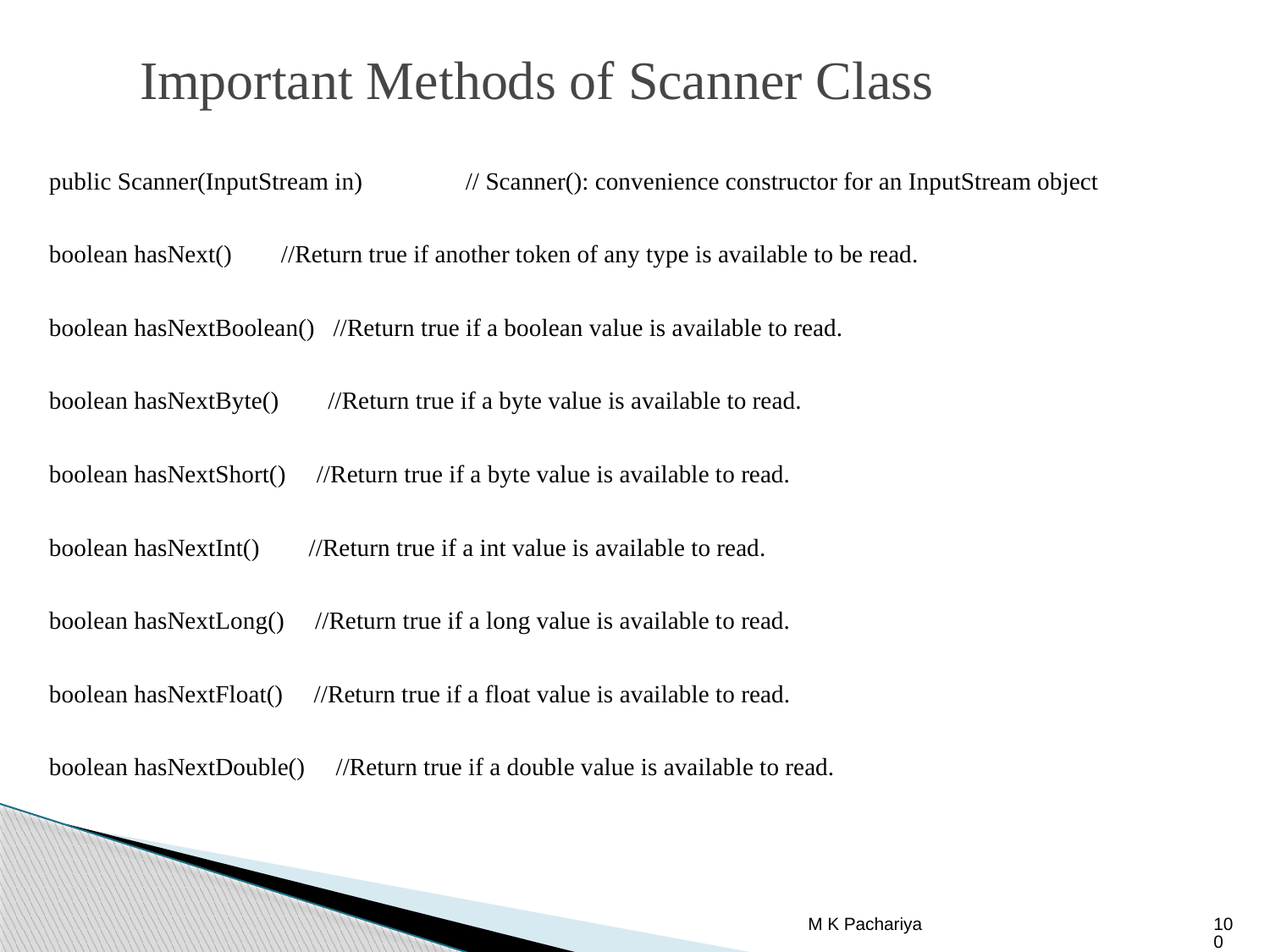

# Important Methods of Scanner Class
public Scanner(InputStream in)	// Scanner(): convenience constructor for an InputStream object

boolean hasNext()        //Return true if another token of any type is available to be read.

boolean hasNextBoolean()   //Return true if a boolean value is available to read.

boolean hasNextByte()        //Return true if a byte value is available to read.

boolean hasNextShort()     //Return true if a byte value is available to read.

boolean hasNextInt()        //Return true if a int value is available to read.

boolean hasNextLong()     //Return true if a long value is available to read.

boolean hasNextFloat()     //Return true if a float value is available to read.

boolean hasNextDouble()     //Return true if a double value is available to read.
M K Pachariya
100